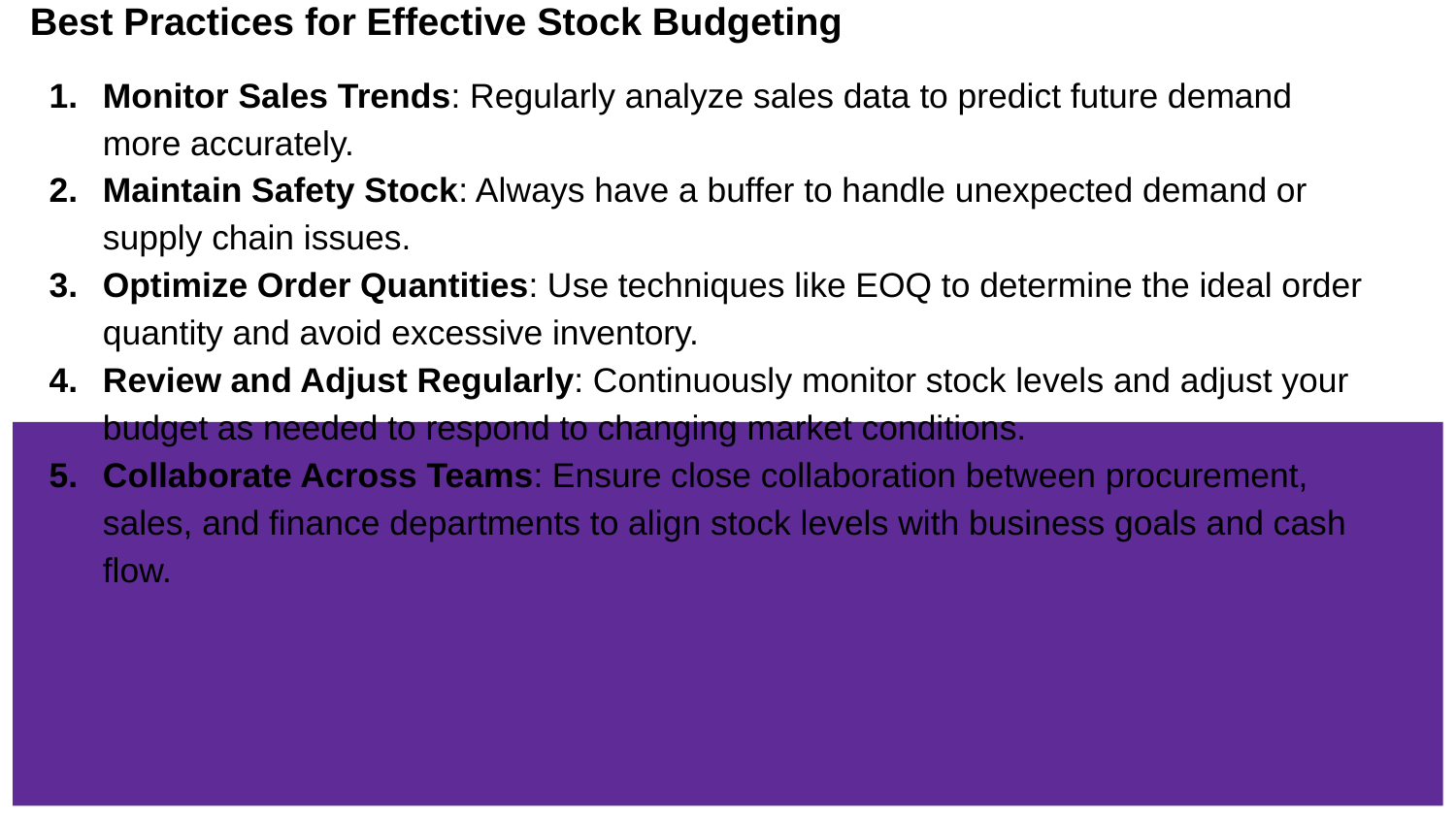

# Best Practices for Effective Stock Budgeting
Monitor Sales Trends: Regularly analyze sales data to predict future demand more accurately.
Maintain Safety Stock: Always have a buffer to handle unexpected demand or supply chain issues.
Optimize Order Quantities: Use techniques like EOQ to determine the ideal order quantity and avoid excessive inventory.
Review and Adjust Regularly: Continuously monitor stock levels and adjust your budget as needed to respond to changing market conditions.
Collaborate Across Teams: Ensure close collaboration between procurement, sales, and finance departments to align stock levels with business goals and cash flow.